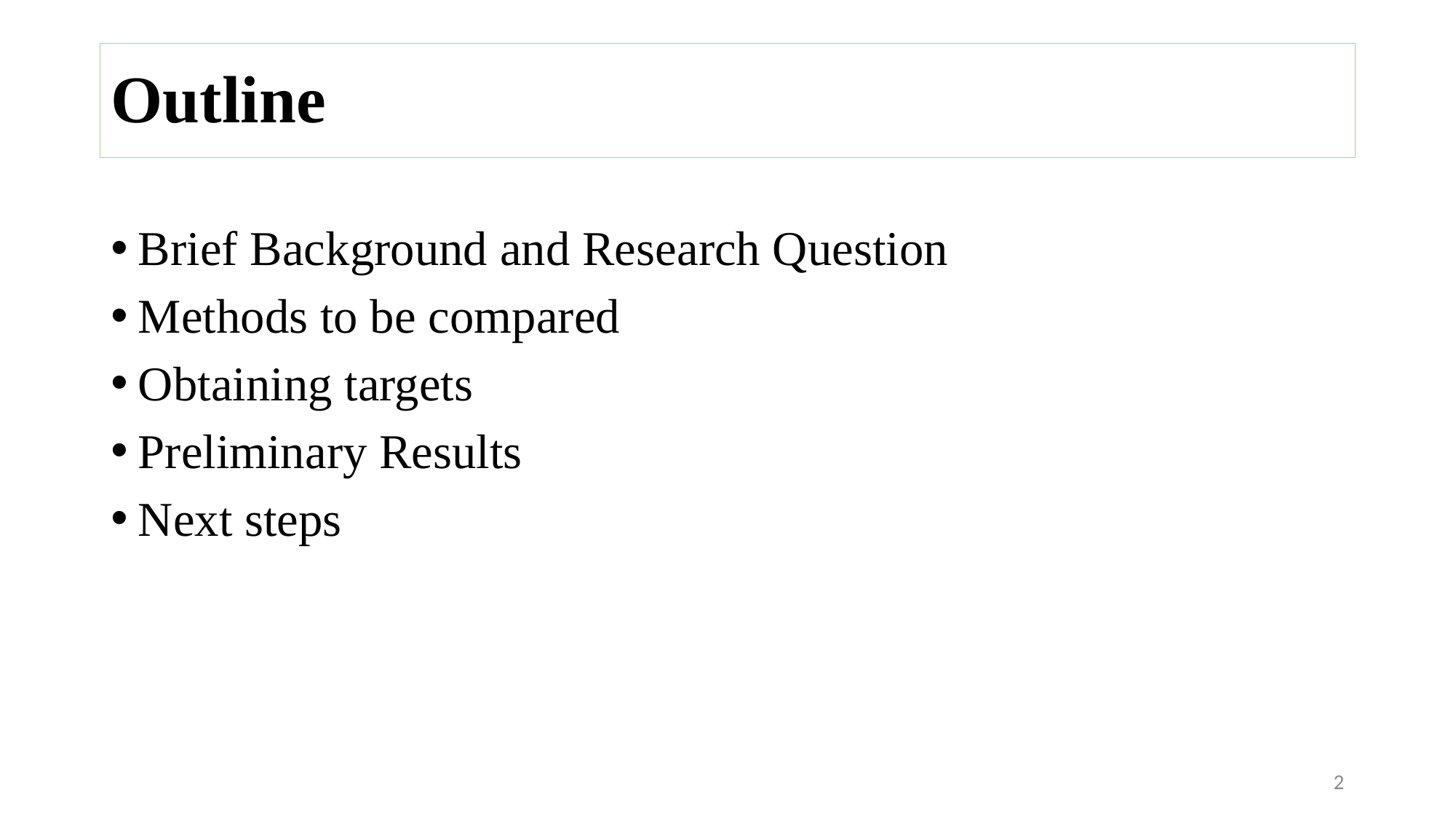

# Outline
Brief Background and Research Question
Methods to be compared
Obtaining targets
Preliminary Results
Next steps
2